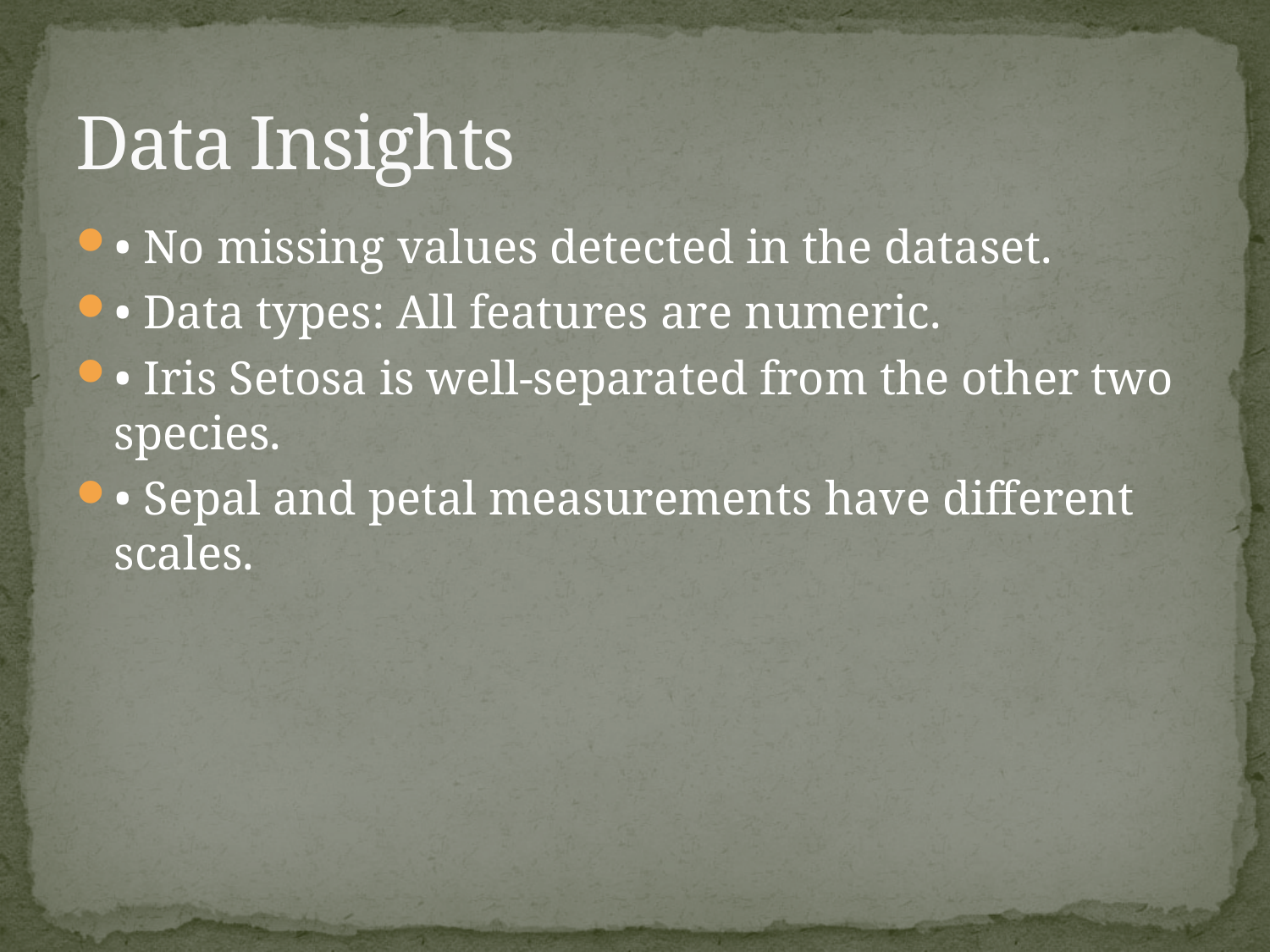

# Data Insights
• No missing values detected in the dataset.
• Data types: All features are numeric.
• Iris Setosa is well-separated from the other two species.
• Sepal and petal measurements have different scales.